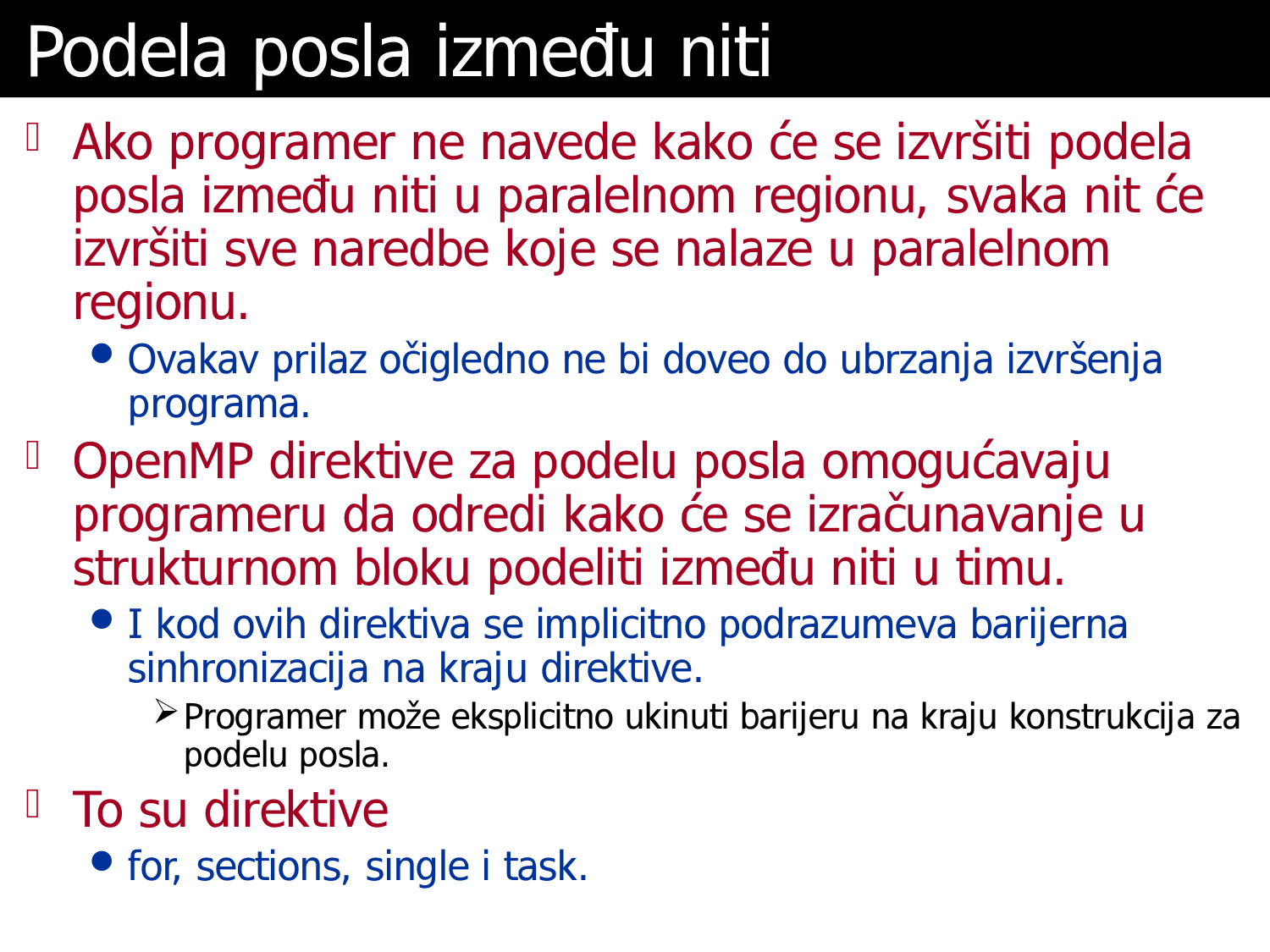

# Podela posla između niti
Ako programer ne navede kako će se izvršiti podela posla između niti u paralelnom regionu, svaka nit će izvršiti sve naredbe koje se nalaze u paralelnom regionu.
Ovakav prilaz očigledno ne bi doveo do ubrzanja izvršenja programa.
OpenMP direktive za podelu posla omogućavaju programeru da odredi kako će se izračunavanje u strukturnom bloku podeliti između niti u timu.
I kod ovih direktiva se implicitno podrazumeva barijerna sinhronizacija na kraju direktive.
Programer može eksplicitno ukinuti barijeru na kraju konstrukcija za podelu posla.
To su direktive
for, sections, single i task.